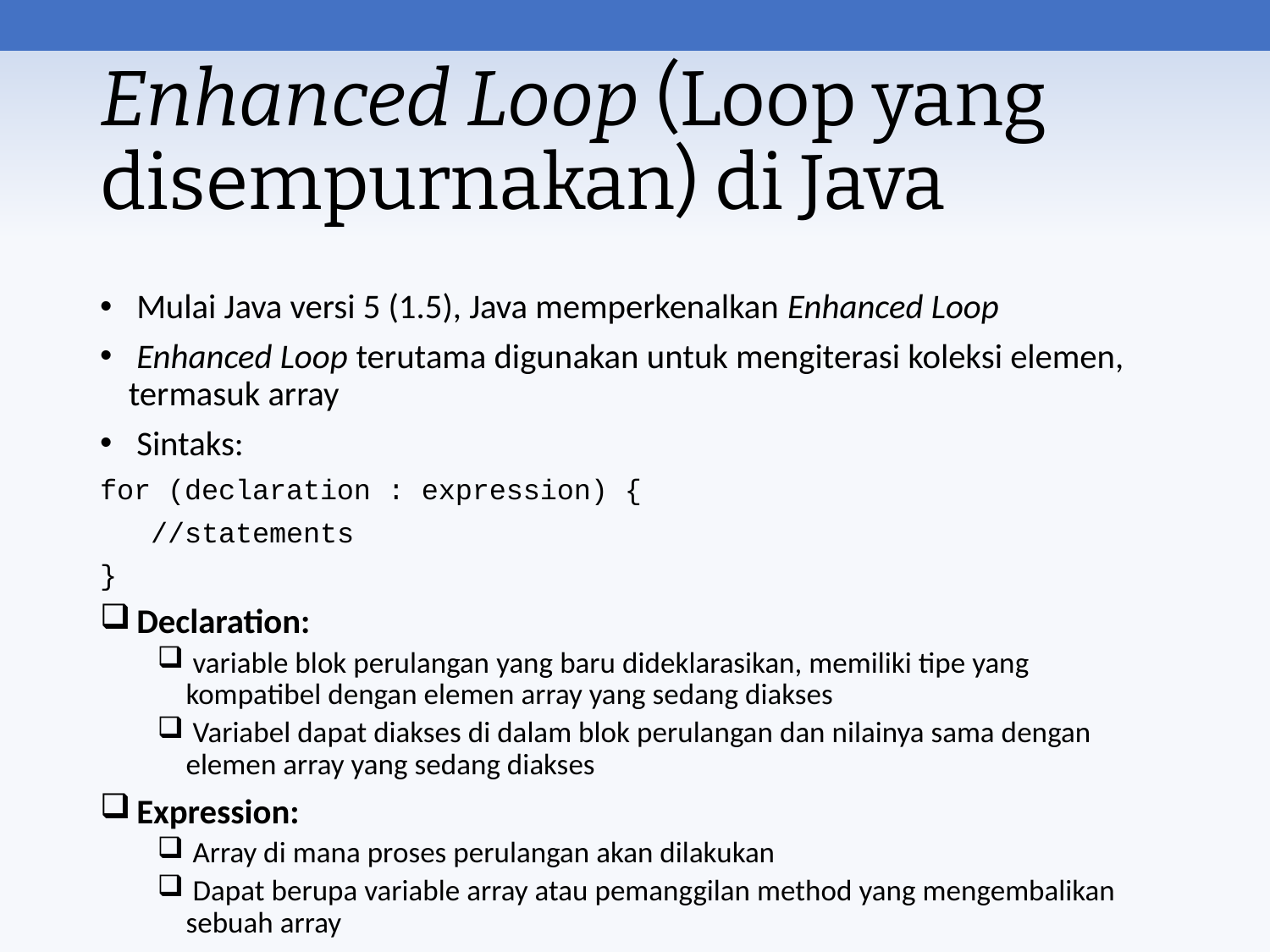

# Enhanced Loop (Loop yang disempurnakan) di Java
 Mulai Java versi 5 (1.5), Java memperkenalkan Enhanced Loop
 Enhanced Loop terutama digunakan untuk mengiterasi koleksi elemen, termasuk array
 Sintaks:
for (declaration : expression) {
   //statements
}
 Declaration:
 variable blok perulangan yang baru dideklarasikan, memiliki tipe yang kompatibel dengan elemen array yang sedang diakses
 Variabel dapat diakses di dalam blok perulangan dan nilainya sama dengan elemen array yang sedang diakses
 Expression:
 Array di mana proses perulangan akan dilakukan
 Dapat berupa variable array atau pemanggilan method yang mengembalikan sebuah array